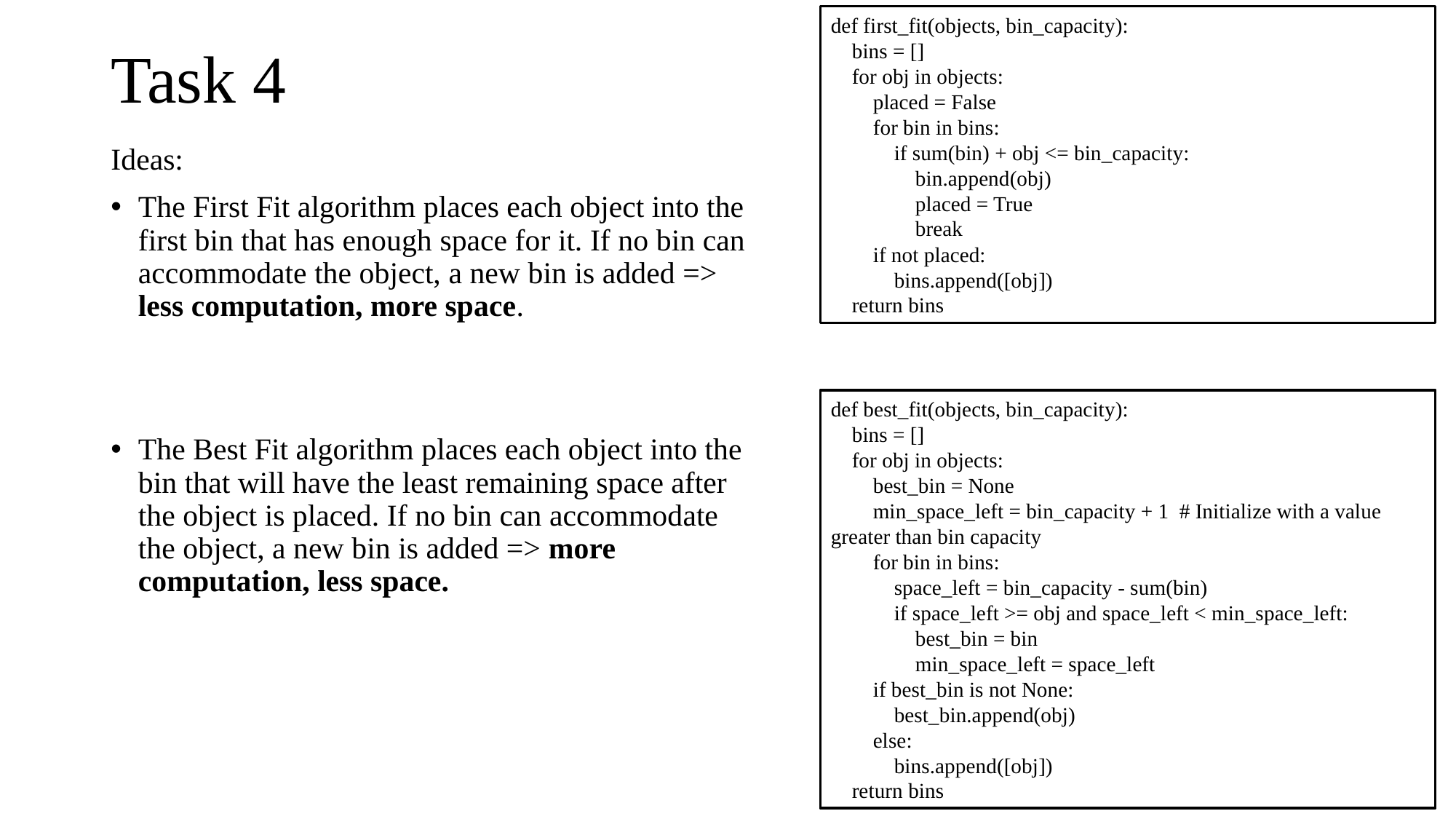

# Task 4
def first_fit(objects, bin_capacity):
    bins = []
    for obj in objects:
        placed = False
        for bin in bins:
            if sum(bin) + obj <= bin_capacity:
                bin.append(obj)
                placed = True
                break
        if not placed:
            bins.append([obj])
    return bins
Ideas:
The First Fit algorithm places each object into the first bin that has enough space for it. If no bin can accommodate the object, a new bin is added => less computation, more space.

The Best Fit algorithm places each object into the bin that will have the least remaining space after the object is placed. If no bin can accommodate the object, a new bin is added => more computation, less space.

def best_fit(objects, bin_capacity):
    bins = []
    for obj in objects:
        best_bin = None
        min_space_left = bin_capacity + 1  # Initialize with a value greater than bin capacity
        for bin in bins:
            space_left = bin_capacity - sum(bin)
            if space_left >= obj and space_left < min_space_left:
                best_bin = bin
                min_space_left = space_left
        if best_bin is not None:
            best_bin.append(obj)
        else:
            bins.append([obj])
    return bins